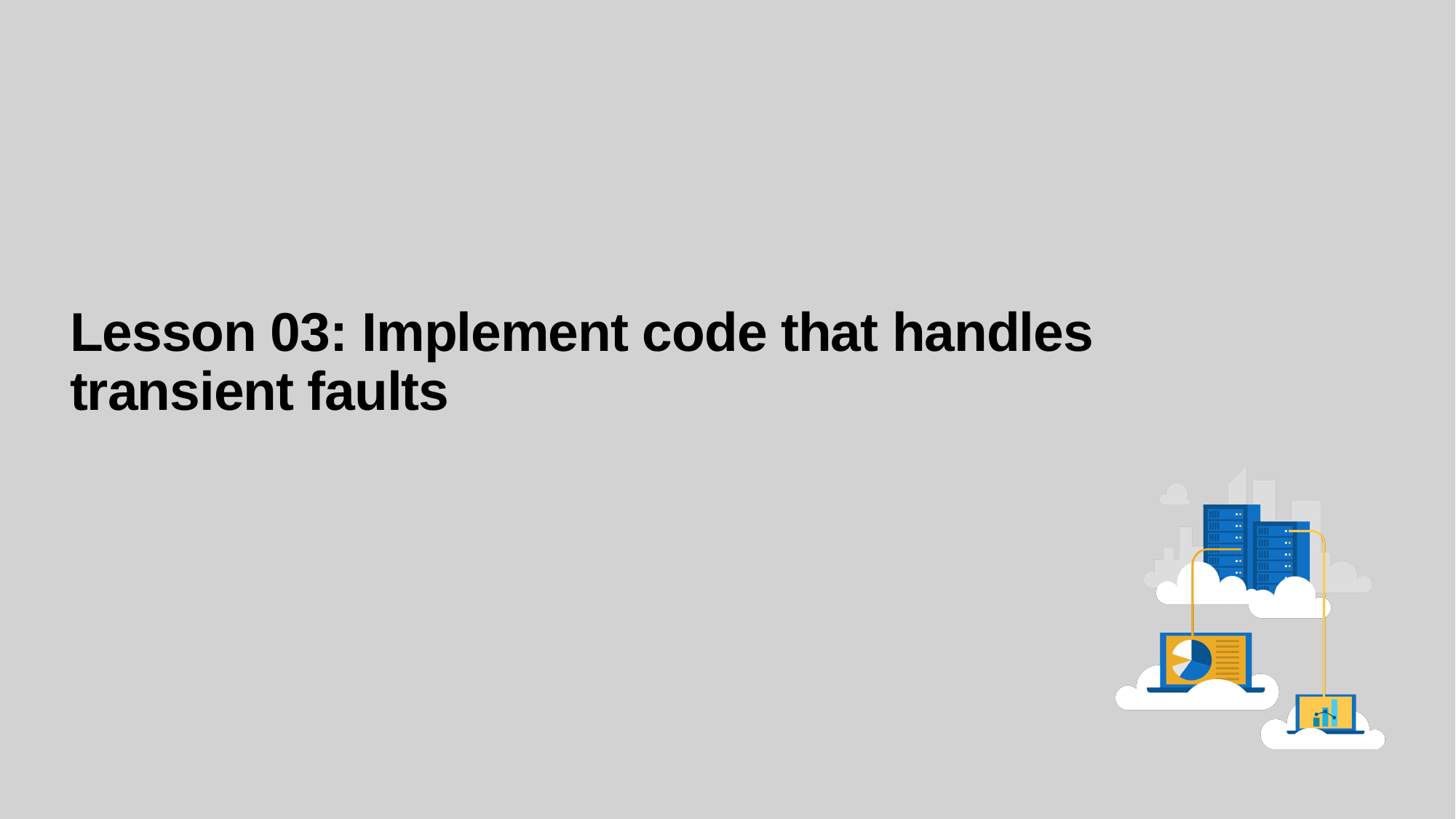

# Lesson 03: Implement code that handles transient faults